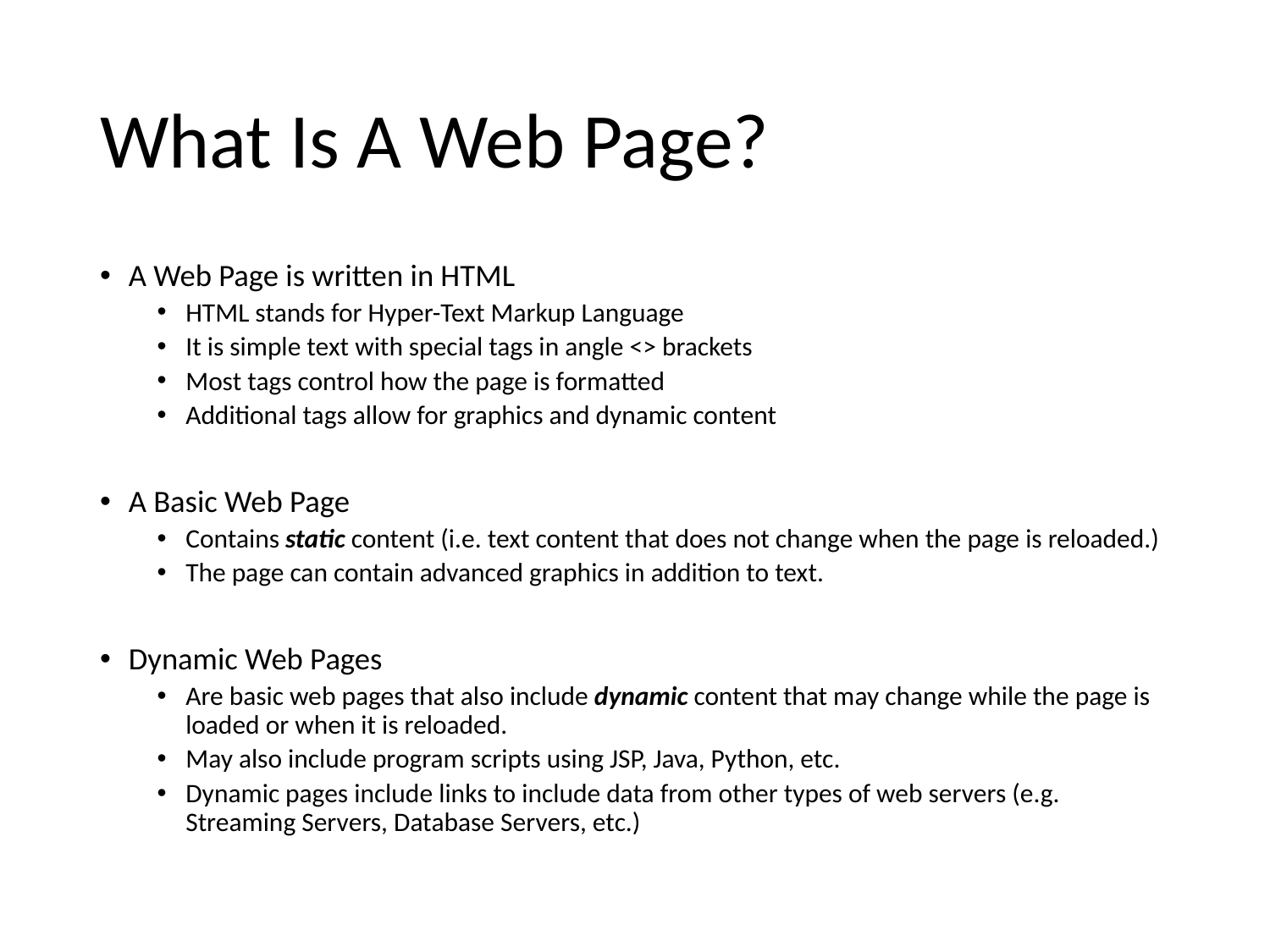

# What Is A Web Page?
A Web Page is written in HTML
HTML stands for Hyper-Text Markup Language
It is simple text with special tags in angle <> brackets
Most tags control how the page is formatted
Additional tags allow for graphics and dynamic content

A Basic Web Page
Contains static content (i.e. text content that does not change when the page is reloaded.)
The page can contain advanced graphics in addition to text.

Dynamic Web Pages
Are basic web pages that also include dynamic content that may change while the page is loaded or when it is reloaded.
May also include program scripts using JSP, Java, Python, etc.
Dynamic pages include links to include data from other types of web servers (e.g. Streaming Servers, Database Servers, etc.)